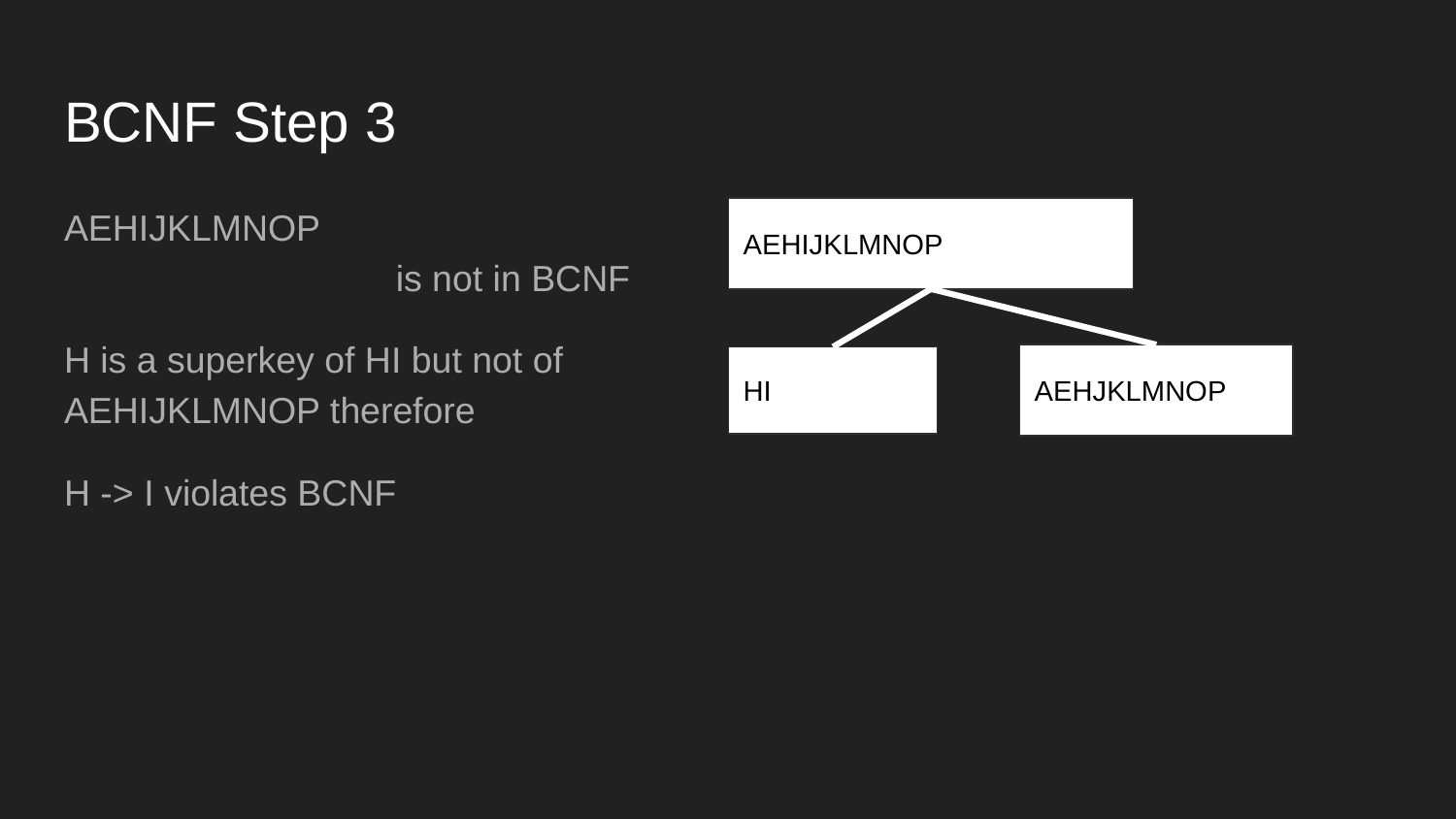

# BCNF Step 3
AEHIJKLMNOP 				    is not in BCNF
H is a superkey of HI but not of AEHIJKLMNOP therefore
H -> I violates BCNF
AEHIJKLMNOP
AEHJKLMNOP
HI